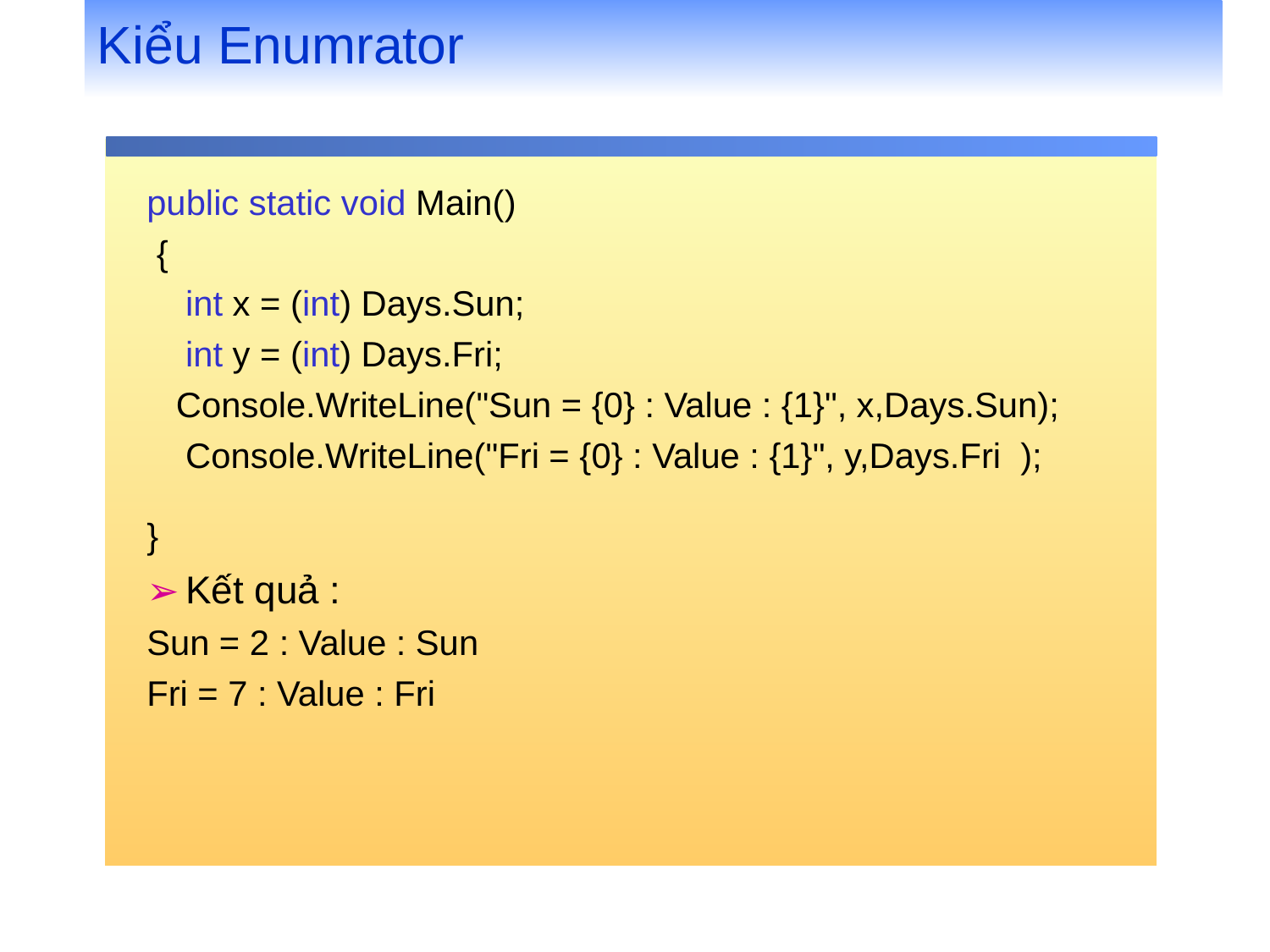

# Kiểu Enumrator
public static void Main()
 {
	int x = (int) Days.Sun;
	int y = (int) Days.Fri;
   Console.WriteLine("Sun = {0} : Value : {1}", x,Days.Sun);
	Console.WriteLine("Fri = {0} : Value : {1}", y,Days.Fri  );
}
Kết quả :
Sun = 2 : Value : Sun
Fri = 7 : Value : Fri